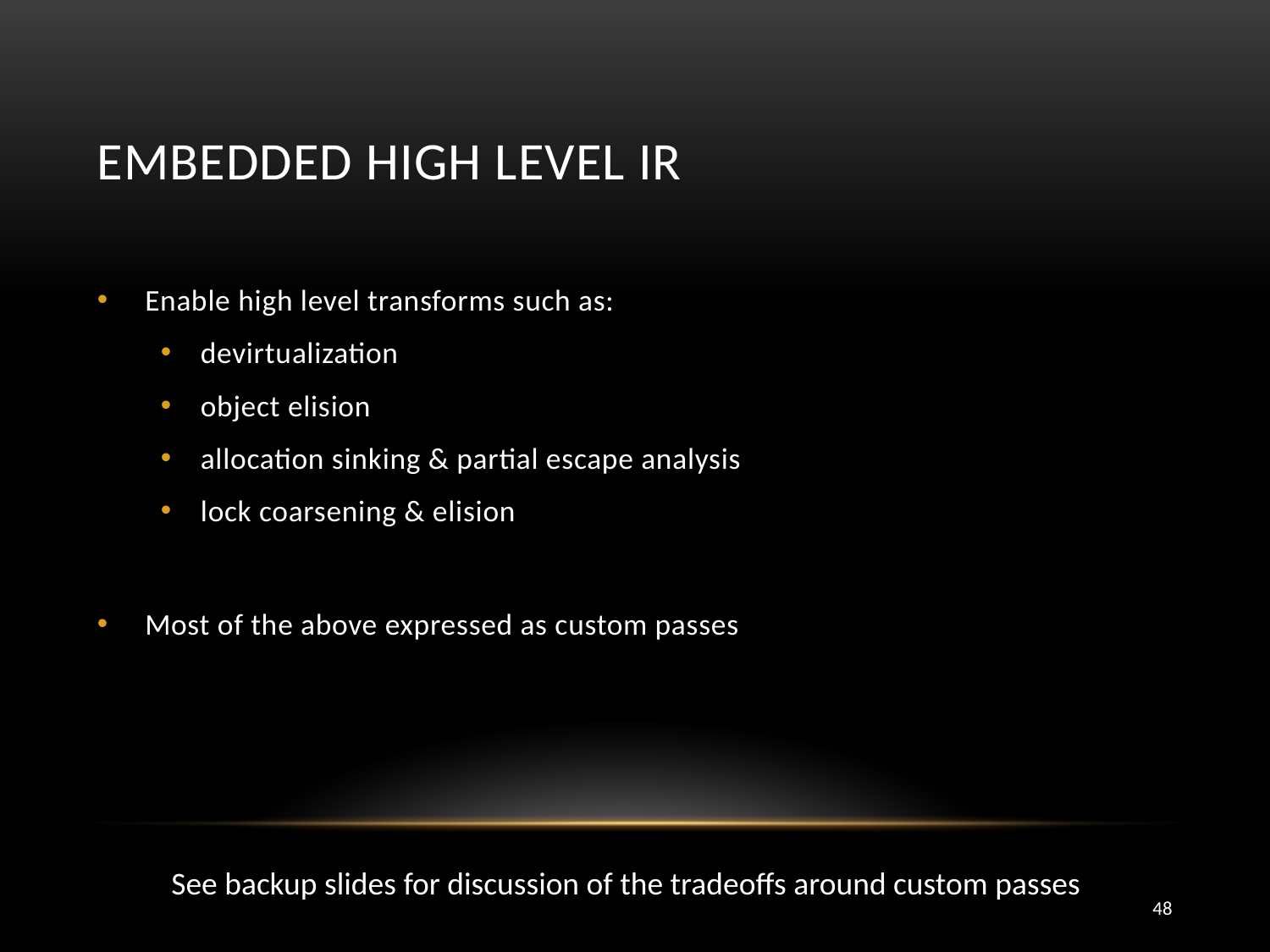

# Embedded High Level IR

Enable high level transforms such as:
devirtualization
object elision
allocation sinking & partial escape analysis
lock coarsening & elision

Most of the above expressed as custom passes
See backup slides for discussion of the tradeoffs around custom passes
48